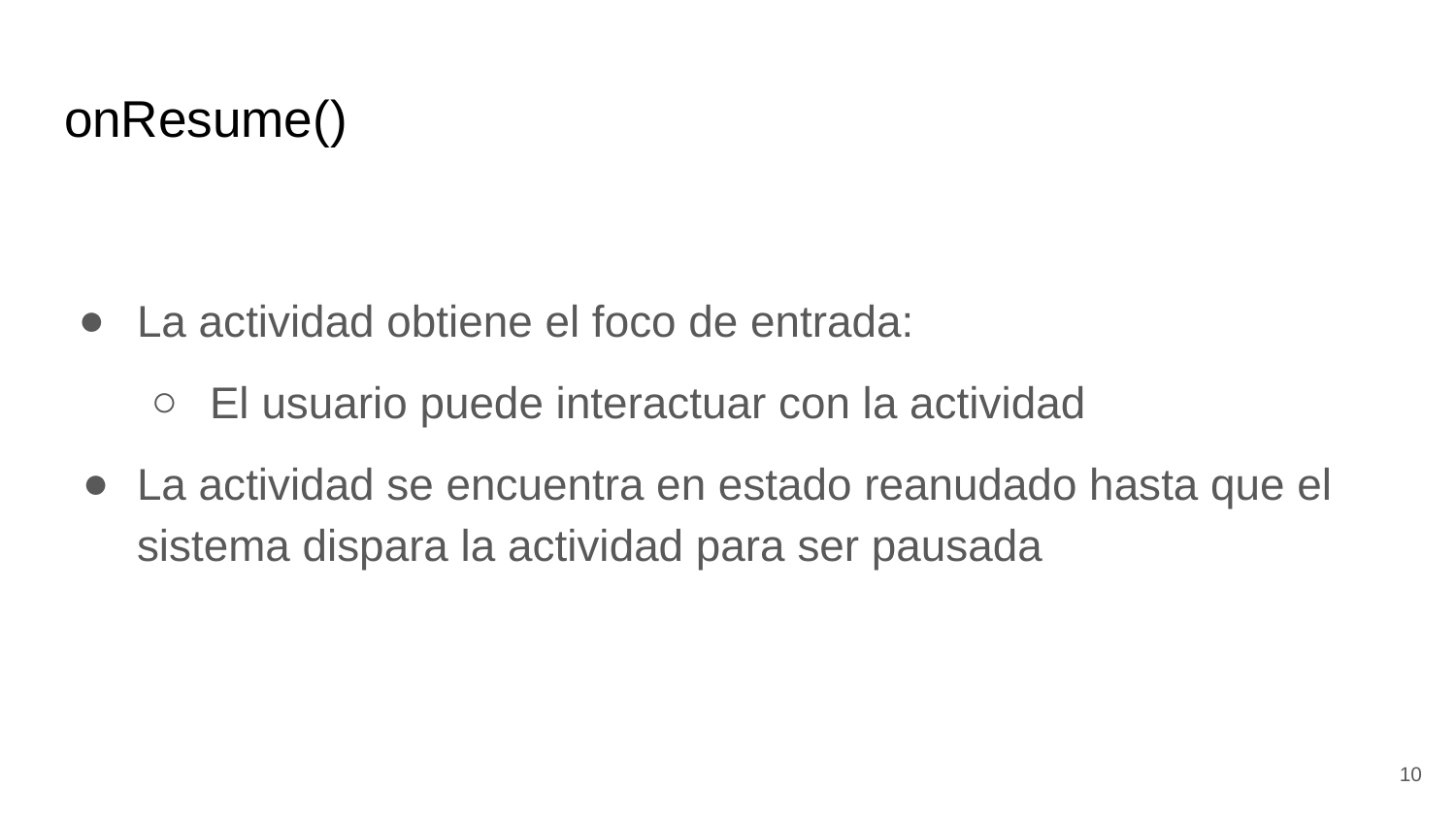

# onResume()
La actividad obtiene el foco de entrada:
El usuario puede interactuar con la actividad
La actividad se encuentra en estado reanudado hasta que el sistema dispara la actividad para ser pausada
10